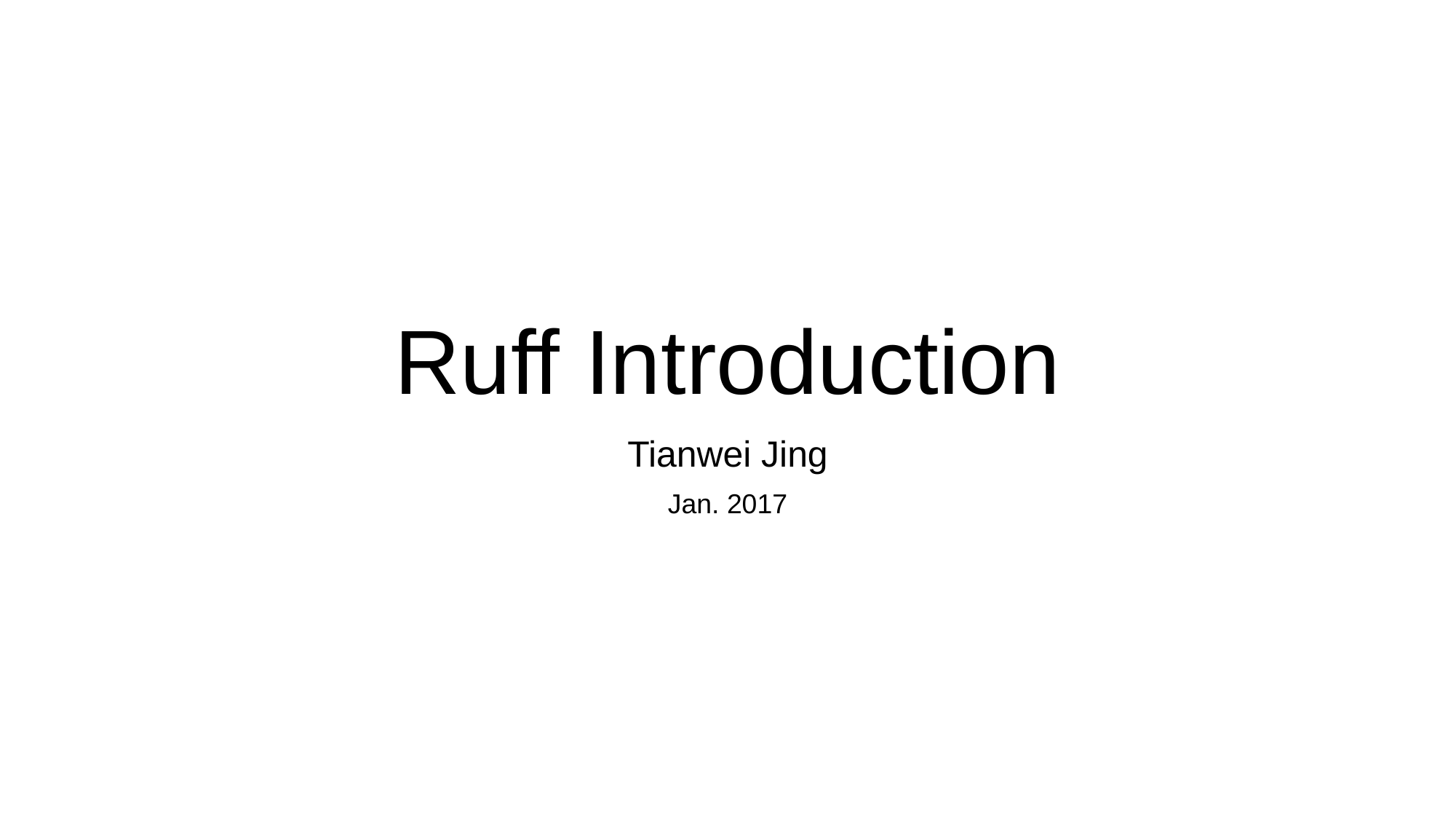

# Ruff Introduction
Tianwei Jing
Jan. 2017